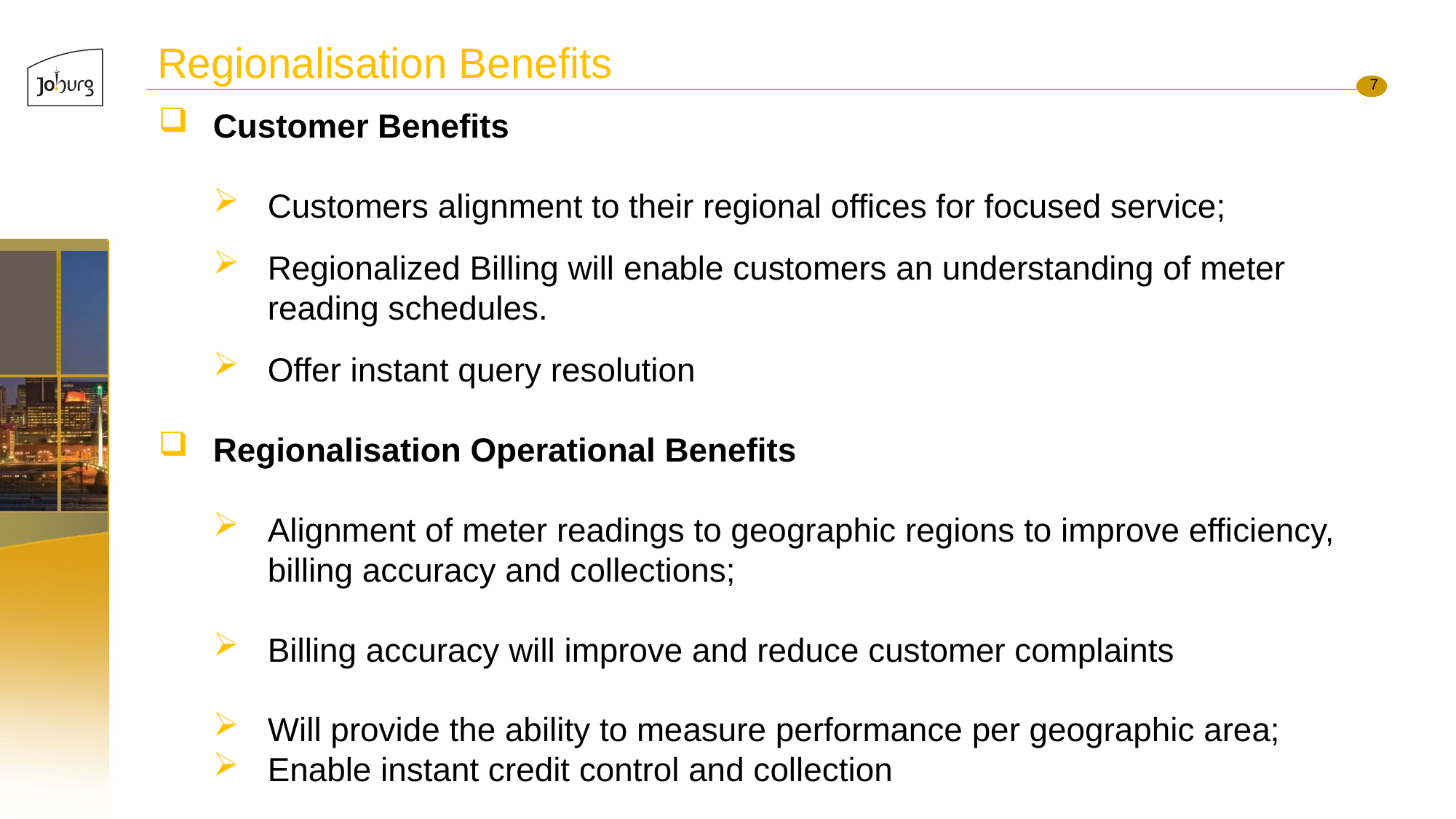

# Regionalisation Benefits
Customer Benefits

Customers alignment to their regional offices for focused service;

Regionalized Billing will enable customers an understanding of meter reading schedules.

Offer instant query resolution

Regionalisation Operational Benefits

Alignment of meter readings to geographic regions to improve efficiency, billing accuracy and collections;

Billing accuracy will improve and reduce customer complaints

Will provide the ability to measure performance per geographic area;
Enable instant credit control and collection